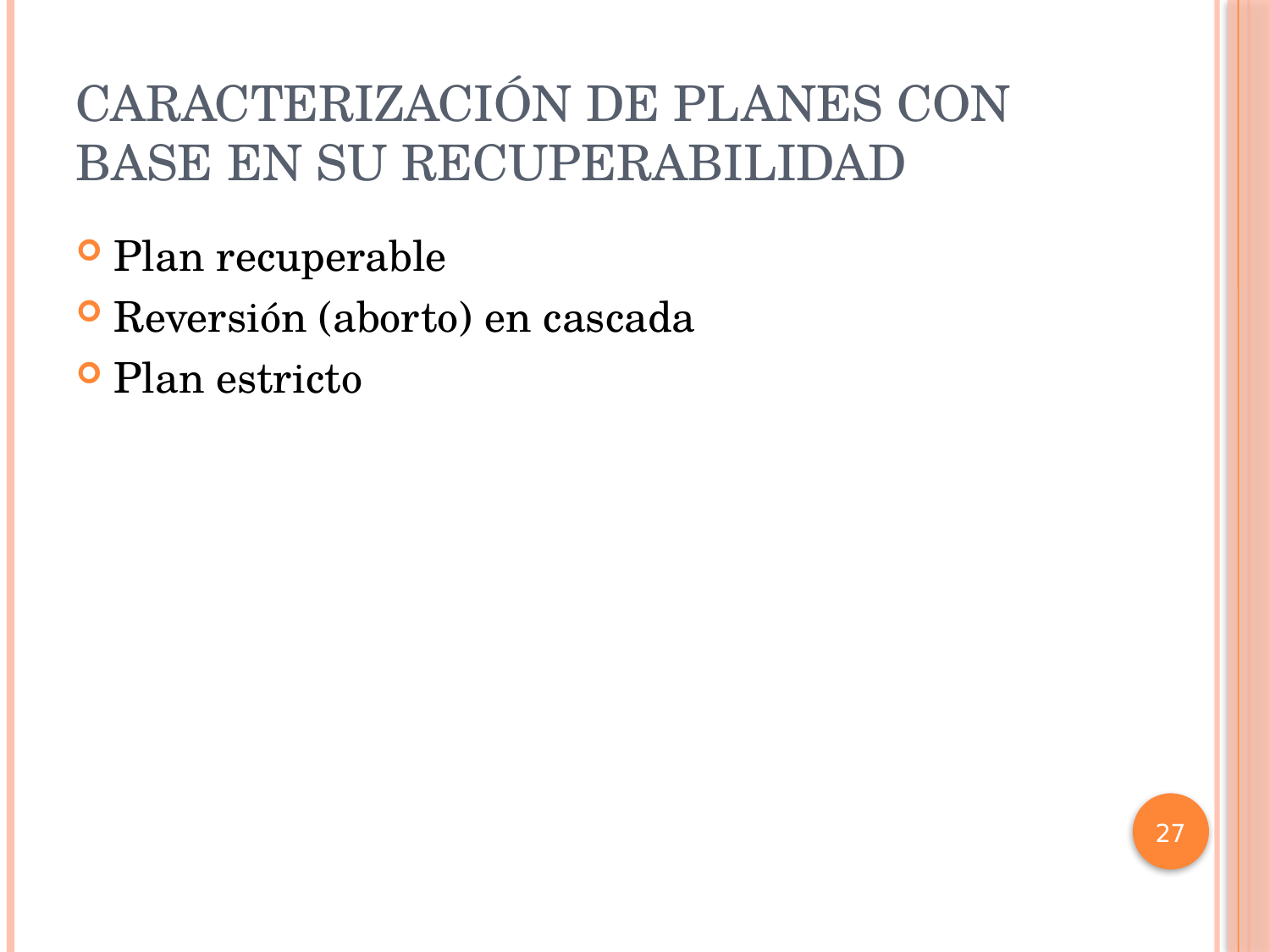

# CARACTERIZACIÓN DE PLANES CON BASE EN SU RECUPERABILIDAD
Plan recuperable
Reversión (aborto) en cascada
Plan estricto

27